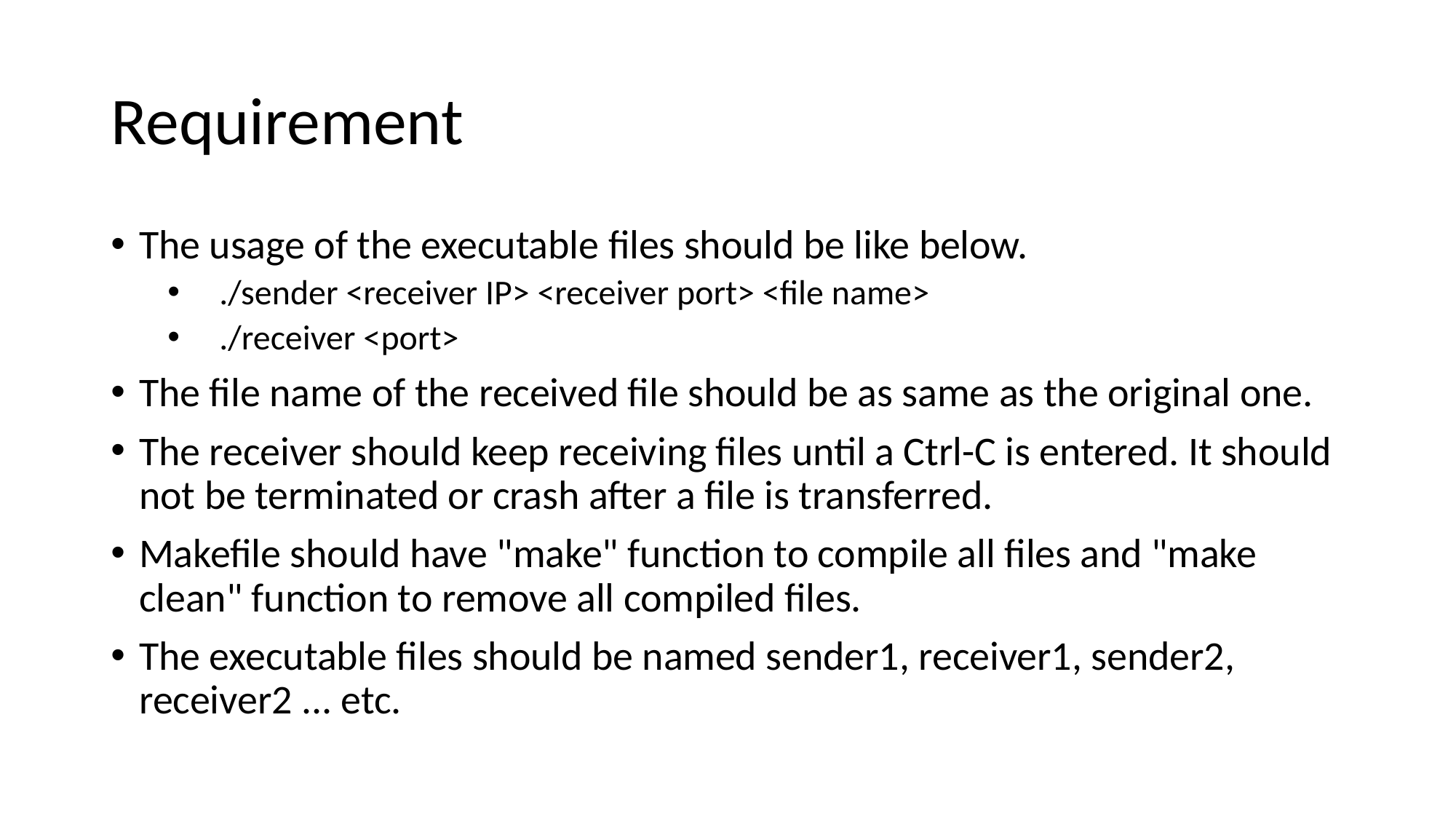

# Requirement
The usage of the executable files should be like below.
   ./sender <receiver IP> <receiver port> <file name>
   ./receiver <port>
The file name of the received file should be as same as the original one.
The receiver should keep receiving files until a Ctrl-C is entered. It should not be terminated or crash after a file is transferred.
Makefile should have "make" function to compile all files and "make clean" function to remove all compiled files.
The executable files should be named sender1, receiver1, sender2, receiver2 ... etc.